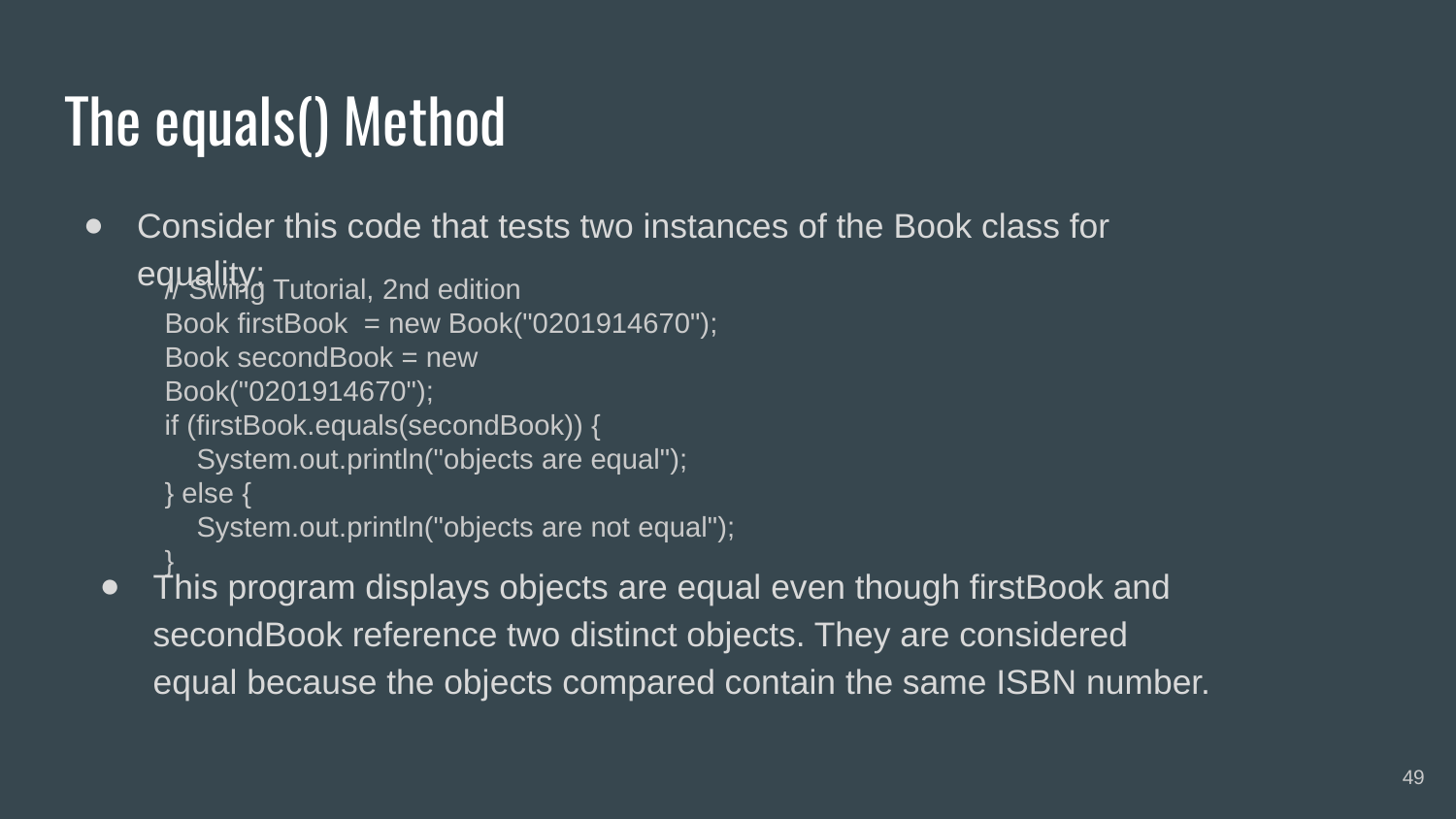

# The equals() Method
Consider this code that tests two instances of the Book class for equality:

// Swing Tutorial, 2nd edition
Book firstBook  = new Book("0201914670");
Book secondBook = new Book("0201914670");
if (firstBook.equals(secondBook)) {
    System.out.println("objects are equal");
} else {
    System.out.println("objects are not equal");
}

This program displays objects are equal even though firstBook and secondBook reference two distinct objects. They are considered equal because the objects compared contain the same ISBN number.

49